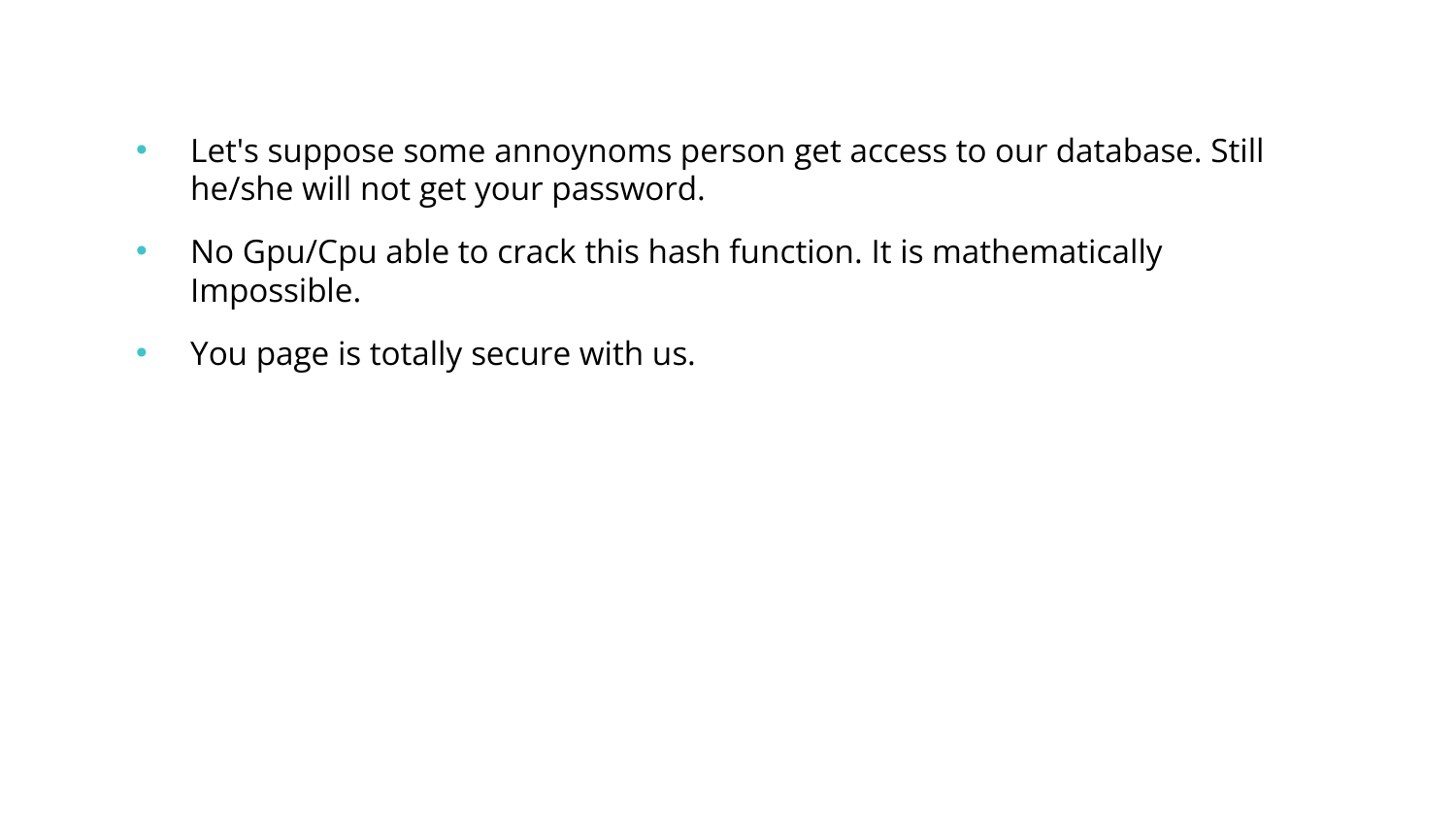

Let's suppose some annoynoms person get access to our database. Still he/she will not get your password.
No Gpu/Cpu able to crack this hash function. It is mathematically Impossible.
You page is totally secure with us.